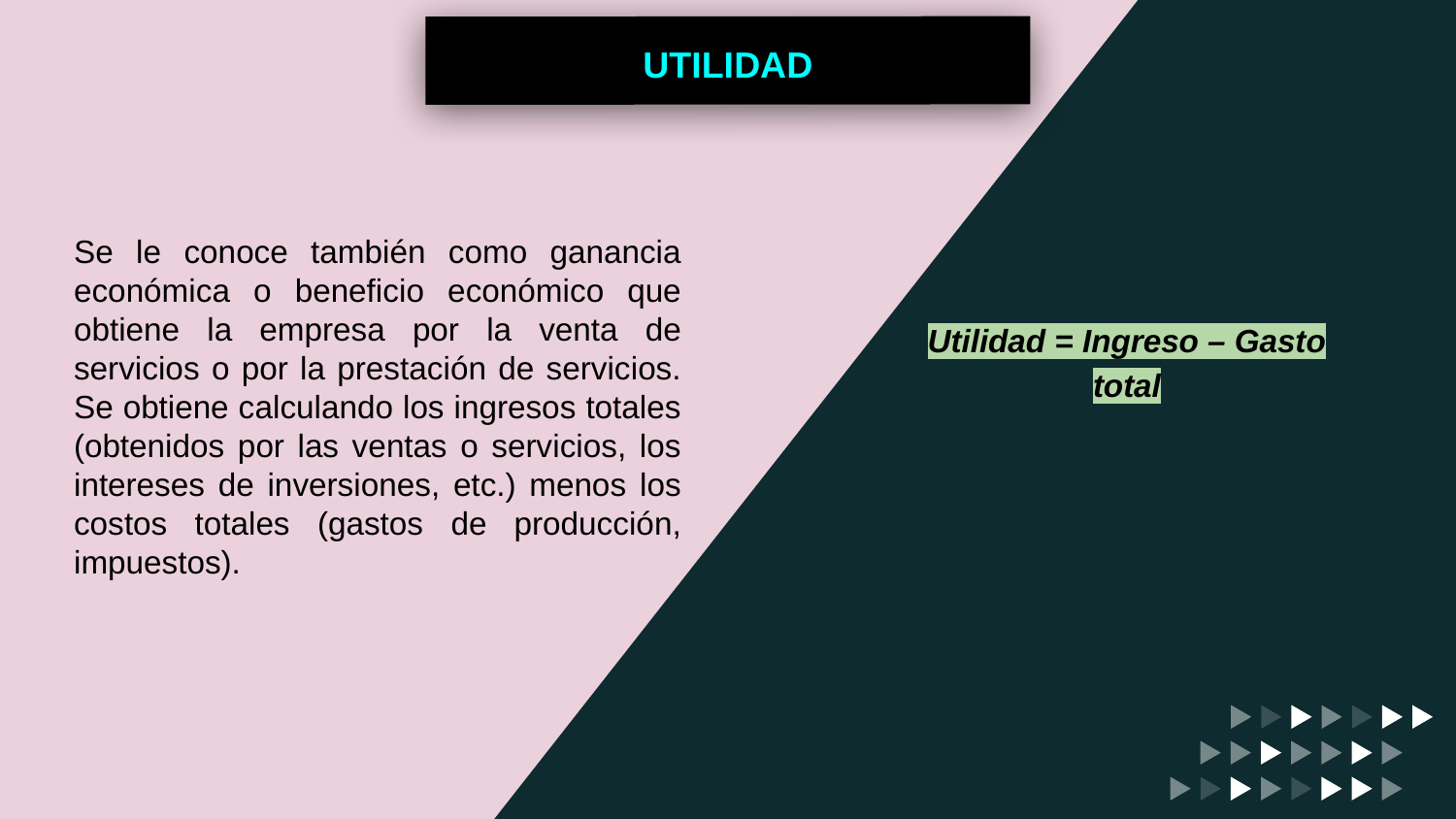

UTILIDAD
Se le conoce también como ganancia económica o beneficio económico que obtiene la empresa por la venta de servicios o por la prestación de servicios. Se obtiene calculando los ingresos totales (obtenidos por las ventas o servicios, los intereses de inversiones, etc.) menos los costos totales (gastos de producción, impuestos).
Utilidad = Ingreso – Gasto total